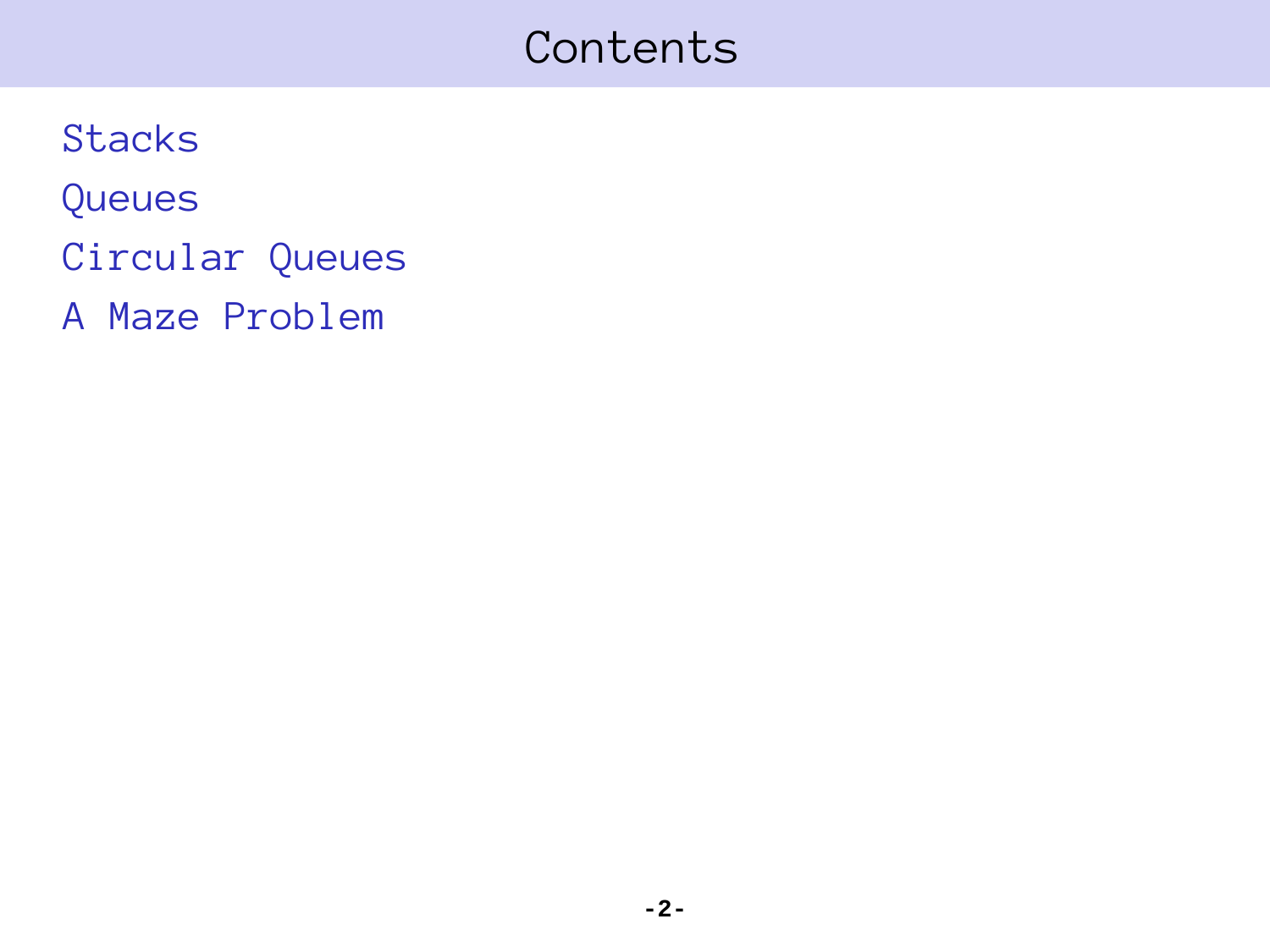

# Contents
Stacks
Queues
Circular Queues
A Maze Problem

-2-